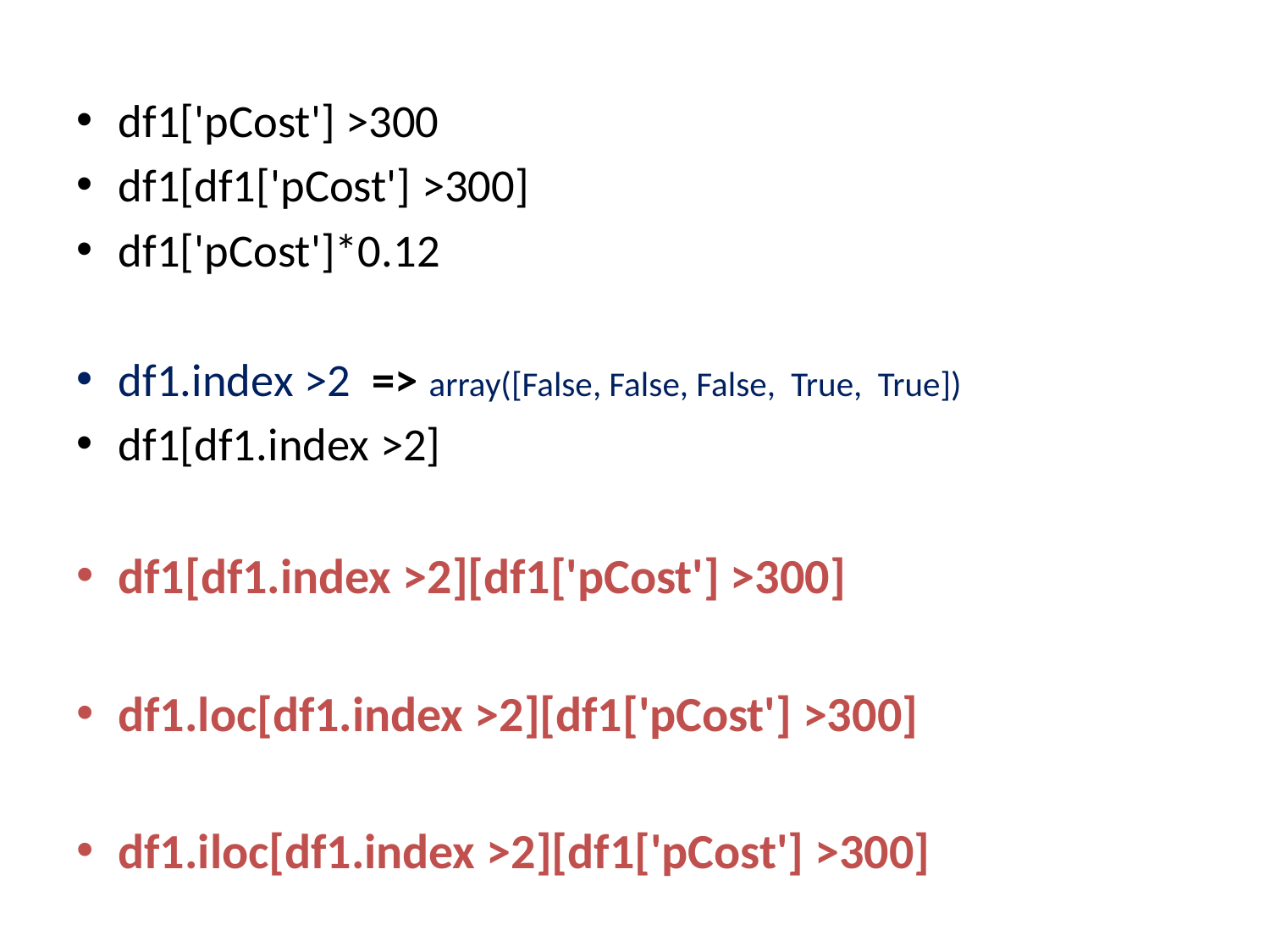

df1['pCost'] >300
df1[df1['pCost'] >300]
df1['pCost']*0.12

df1.index >2  => array([False, False, False,  True,  True])
df1[df1.index >2]

df1[df1.index >2][df1['pCost'] >300]

df1.loc[df1.index >2][df1['pCost'] >300]

df1.iloc[df1.index >2][df1['pCost'] >300]